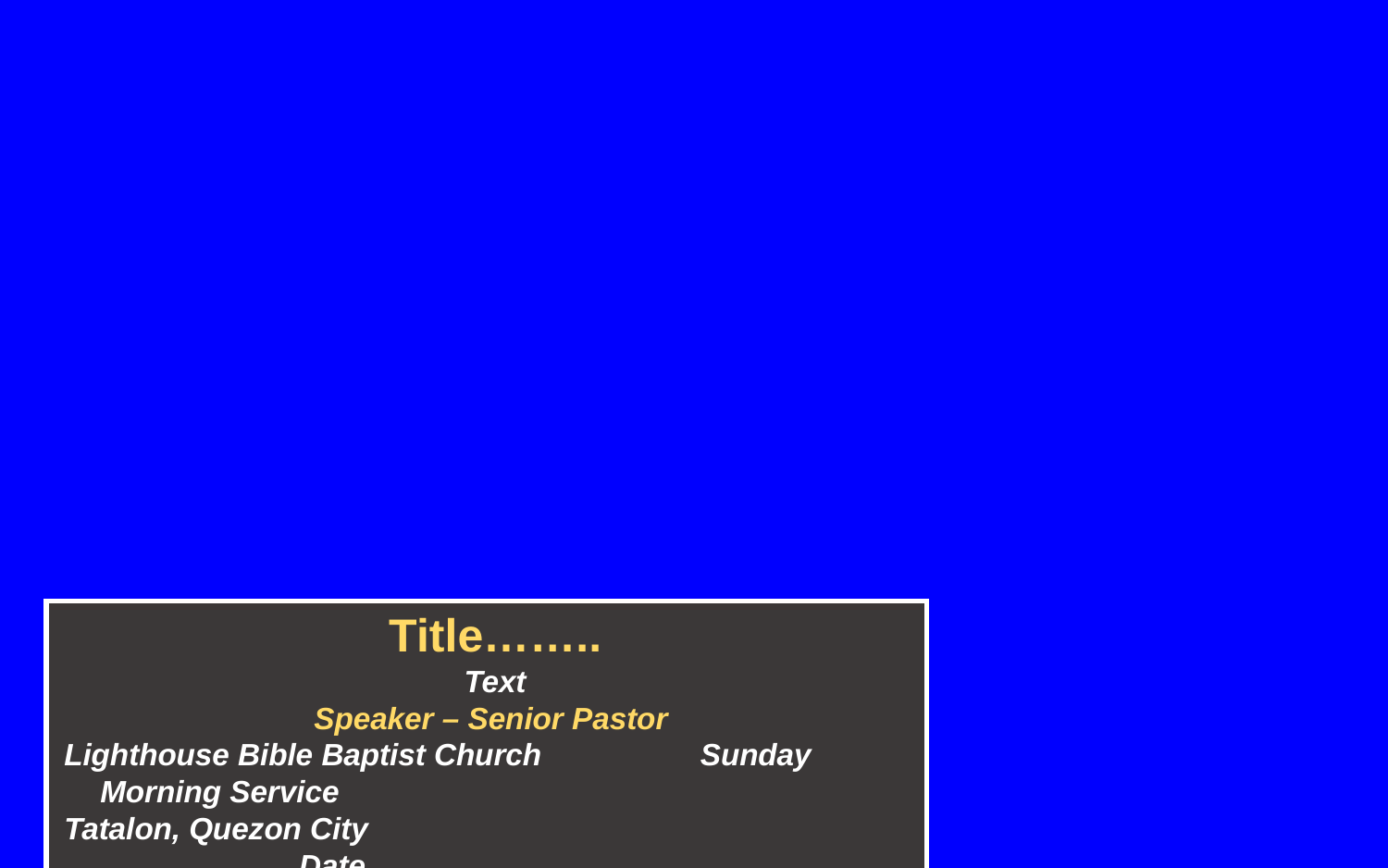

Title……..
Text
Speaker – Senior Pastor
Lighthouse Bible Baptist Church                    Sunday Morning Service
Tatalon, Quezon City		                         	               	       Date